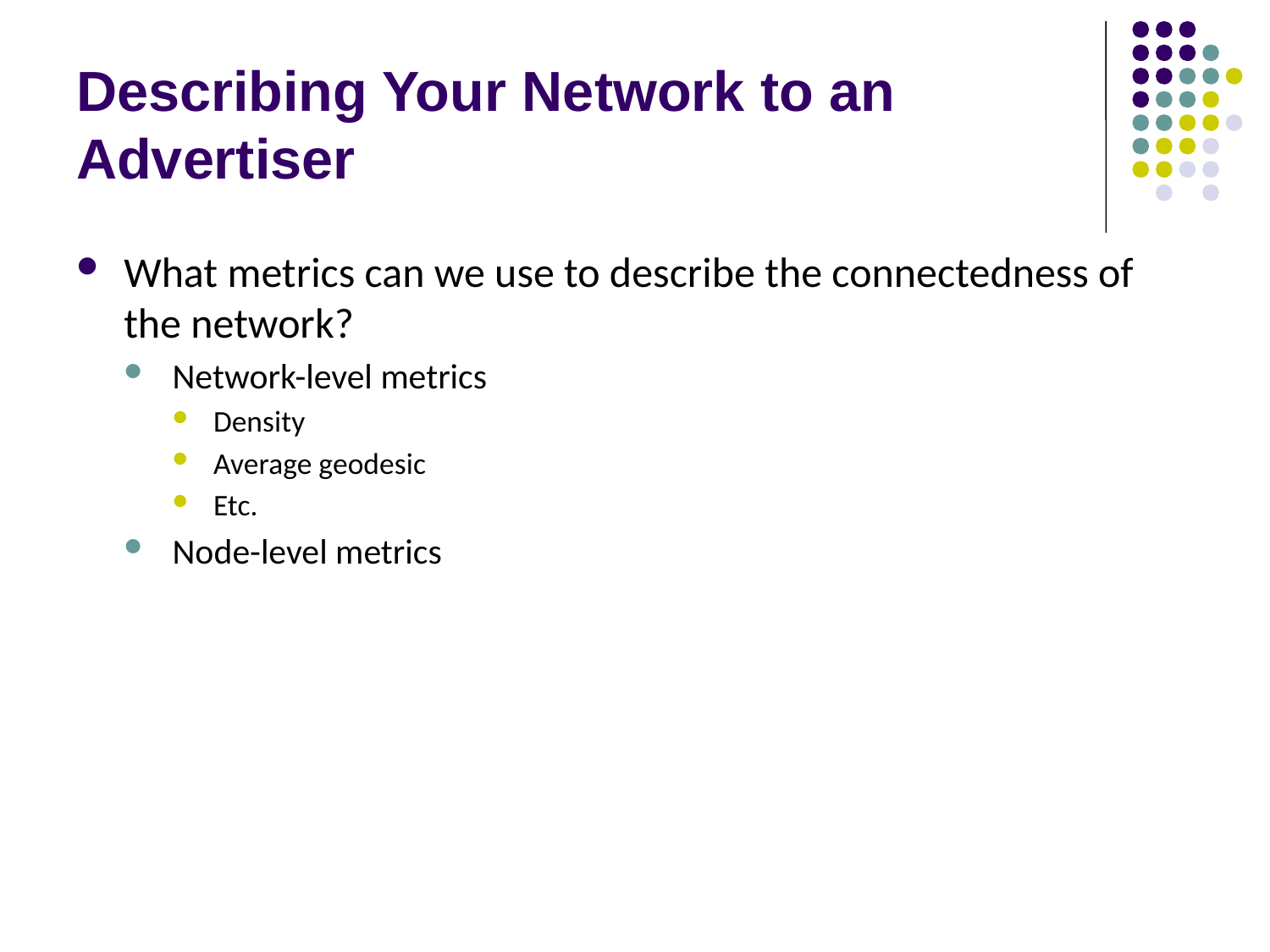

# Describing Your Network to an Advertiser
What metrics can we use to describe the connectedness of the network?
Network-level metrics
Density
Average geodesic
Etc.
Node-level metrics